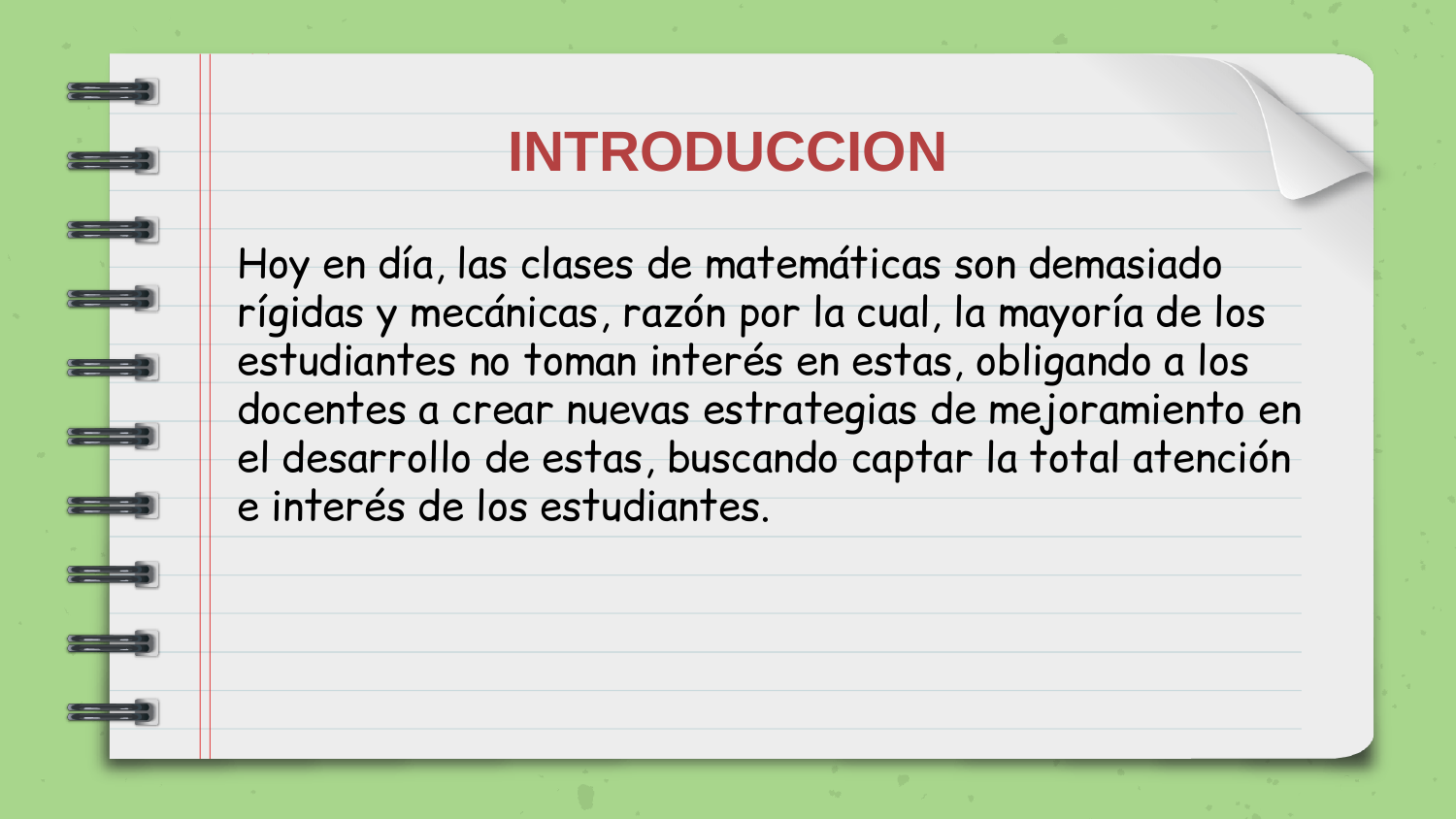

# INTRODUCCION
Hoy en día, las clases de matemáticas son demasiado rígidas y mecánicas, razón por la cual, la mayoría de los estudiantes no toman interés en estas, obligando a los docentes a crear nuevas estrategias de mejoramiento en el desarrollo de estas, buscando captar la total atención e interés de los estudiantes.